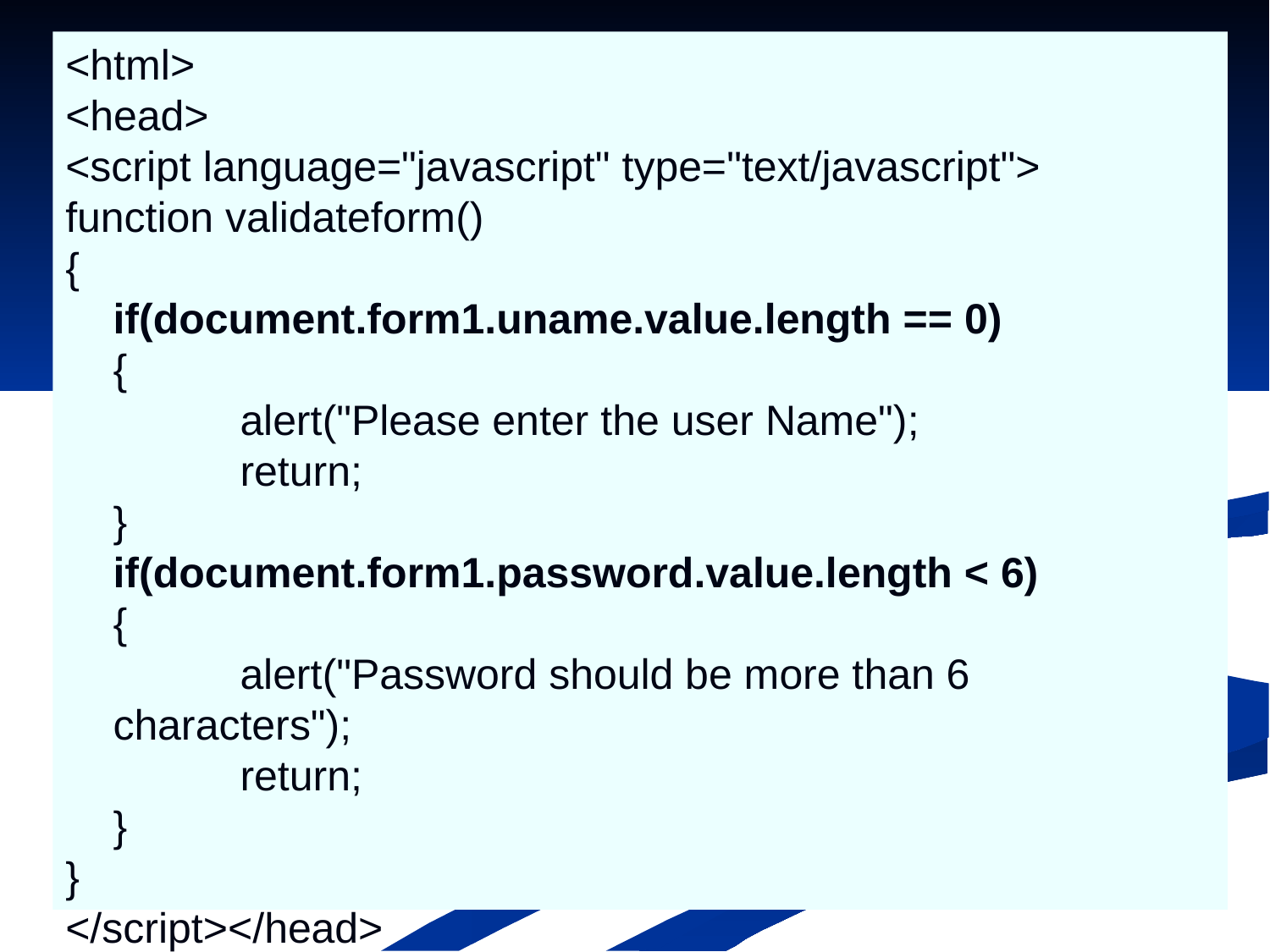

<html>
<head>
<script language="javascript" type="text/javascript">
function validateform()
{
	if(document.form1.uname.value.length == 0)
	{
		alert("Please enter the user Name");
		return;
	}
	if(document.form1.password.value.length < 6)
	{
		alert("Password should be more than 6 characters");
		return;
	}
}
</script></head>